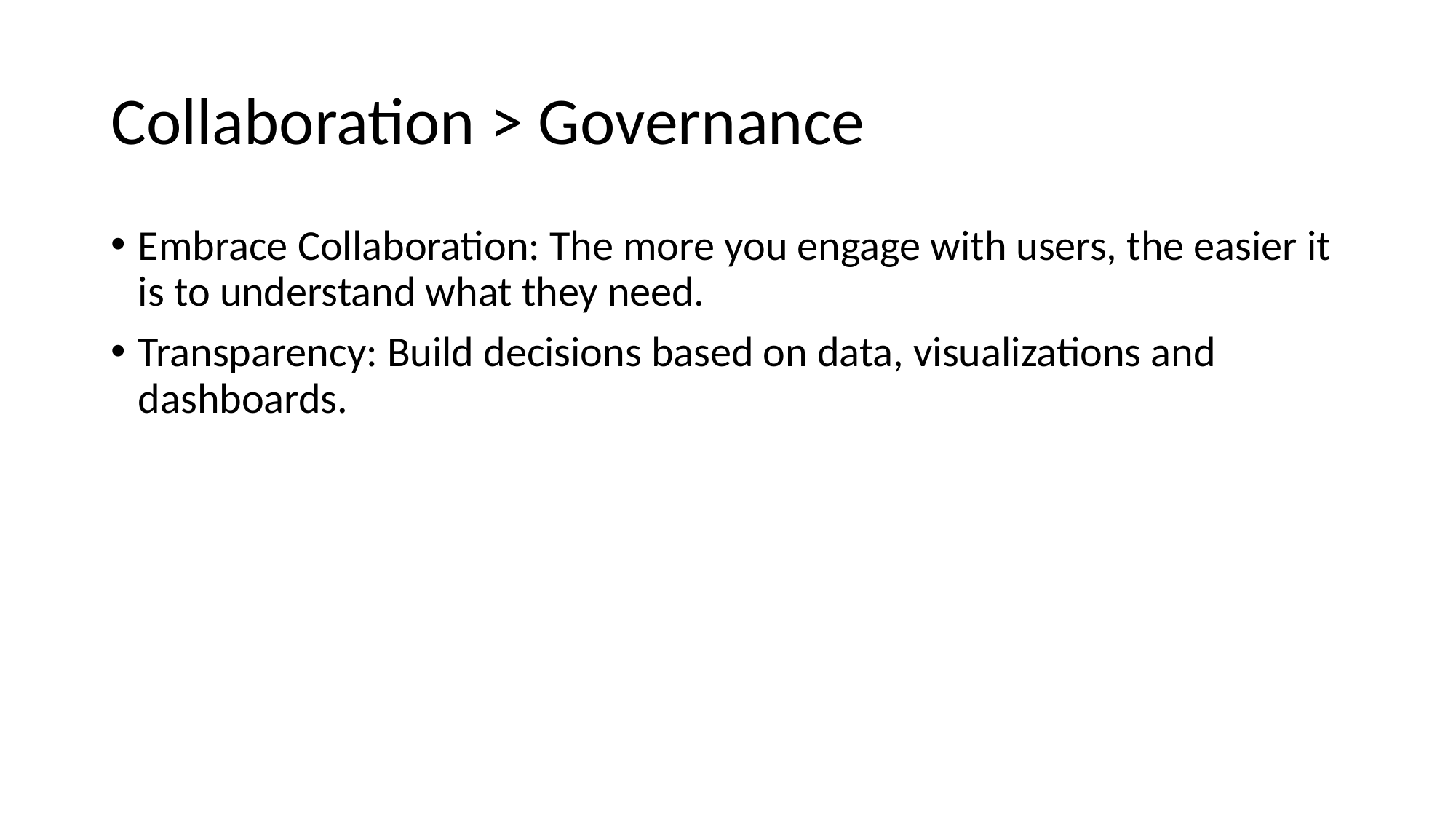

# Collaboration > Governance
Embrace Collaboration: The more you engage with users, the easier it is to understand what they need.
Transparency: Build decisions based on data, visualizations and dashboards.